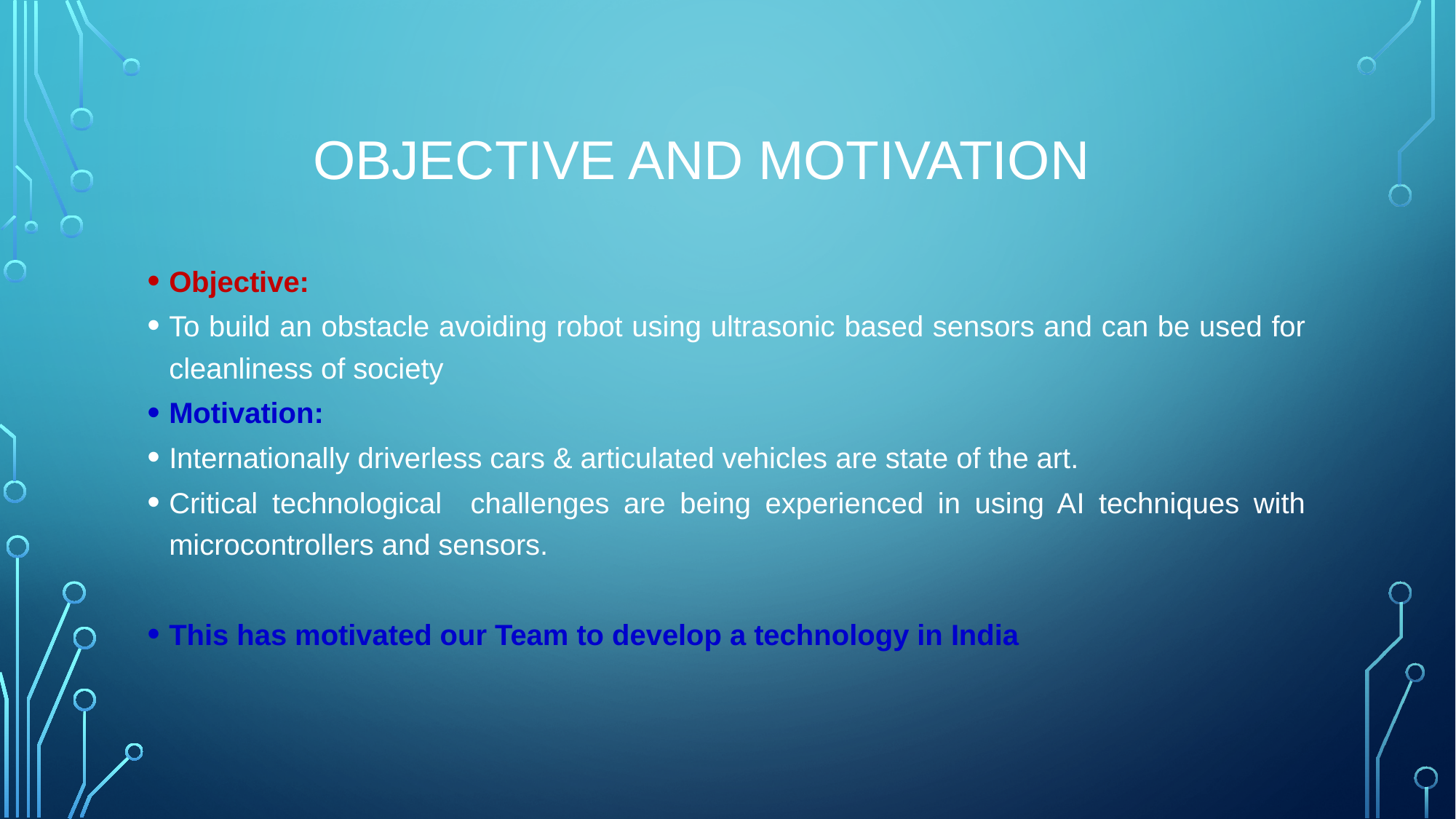

# OBJECTIVE AND MOTIVATION
Objective:
To build an obstacle avoiding robot using ultrasonic based sensors and can be used for cleanliness of society
Motivation:
Internationally driverless cars & articulated vehicles are state of the art.
Critical technological  challenges are being experienced in using AI techniques with microcontrollers and sensors.

This has motivated our Team to develop a technology in India